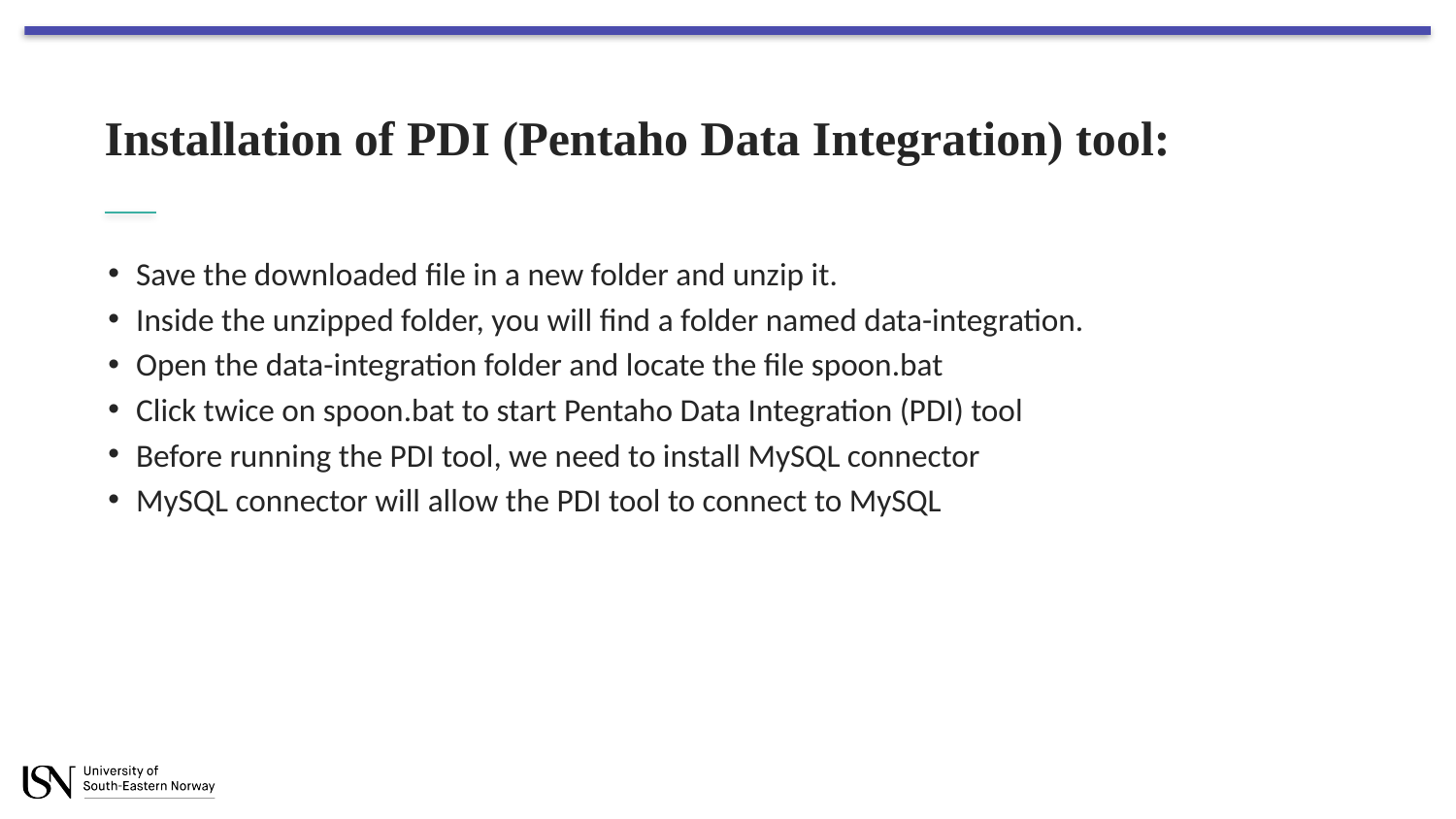

# Installation of PDI (Pentaho Data Integration) tool:
Save the downloaded file in a new folder and unzip it.
Inside the unzipped folder, you will find a folder named data-integration.
Open the data-integration folder and locate the file spoon.bat
Click twice on spoon.bat to start Pentaho Data Integration (PDI) tool
Before running the PDI tool, we need to install MySQL connector
MySQL connector will allow the PDI tool to connect to MySQL